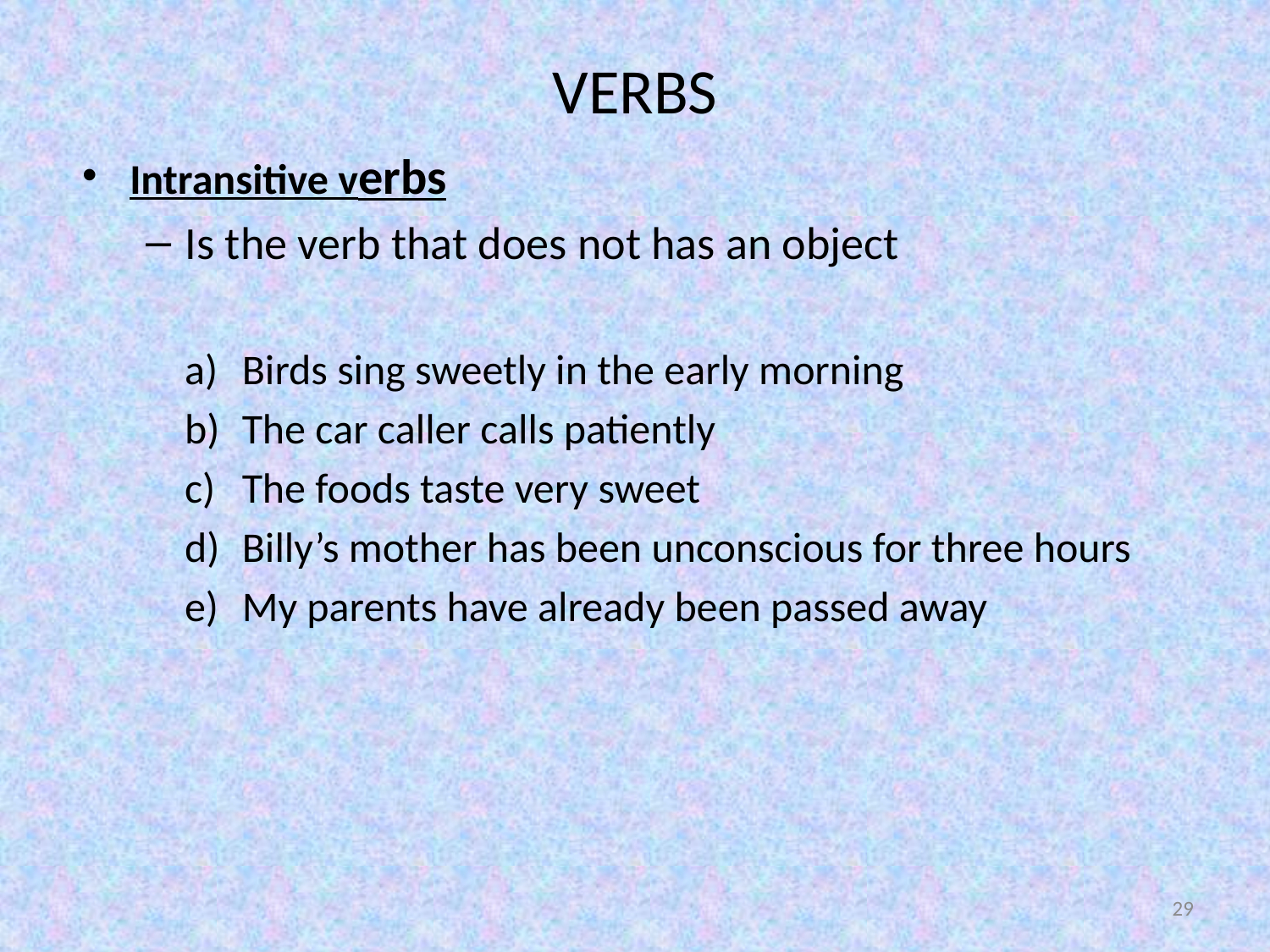

# VERBS
Intransitive verbs
Is the verb that does not has an object

Birds sing sweetly in the early morning
The car caller calls patiently
The foods taste very sweet
Billy’s mother has been unconscious for three hours
My parents have already been passed away

29